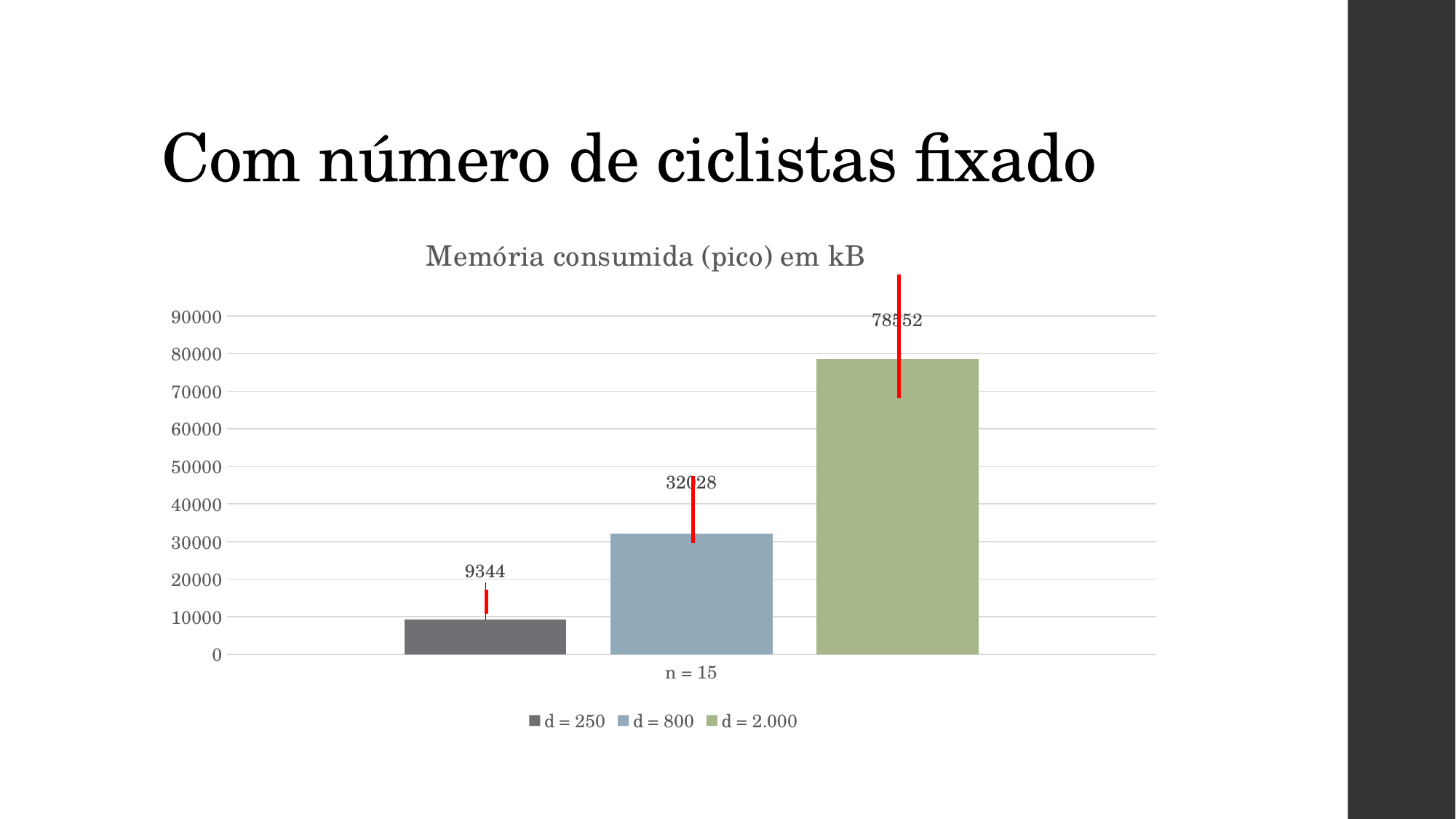

# Com número de ciclistas fixado

### Chart: Memória consumida (pico) em kB

| Category | d = 250 | d = 800 | d = 2.000 |
|---|---|---|---|
| n = 15 | 9344.0 | 32028.0 | 78552.0 |